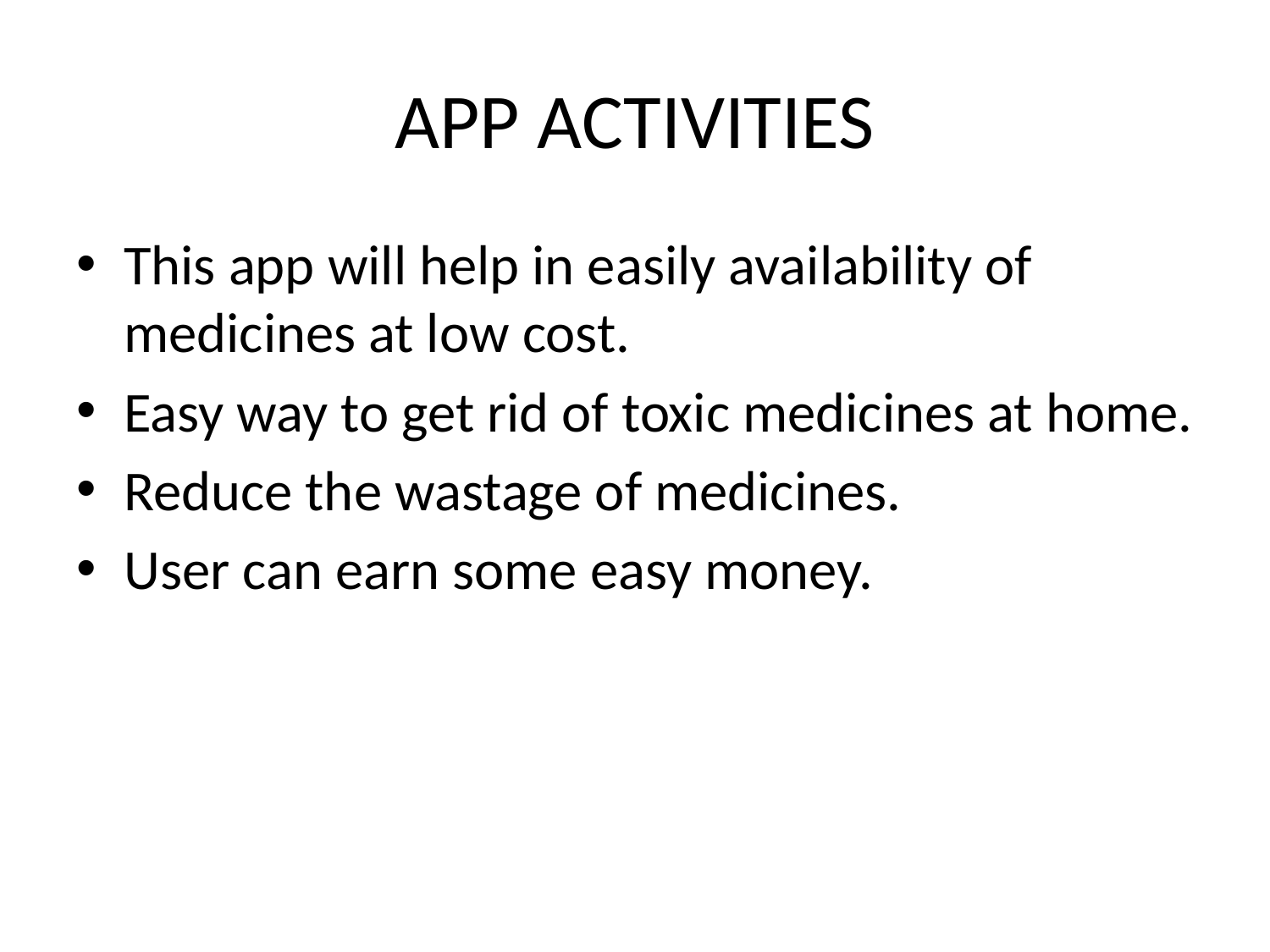

# APP ACTIVITIES
This app will help in easily availability of medicines at low cost.
Easy way to get rid of toxic medicines at home.
Reduce the wastage of medicines.
User can earn some easy money.